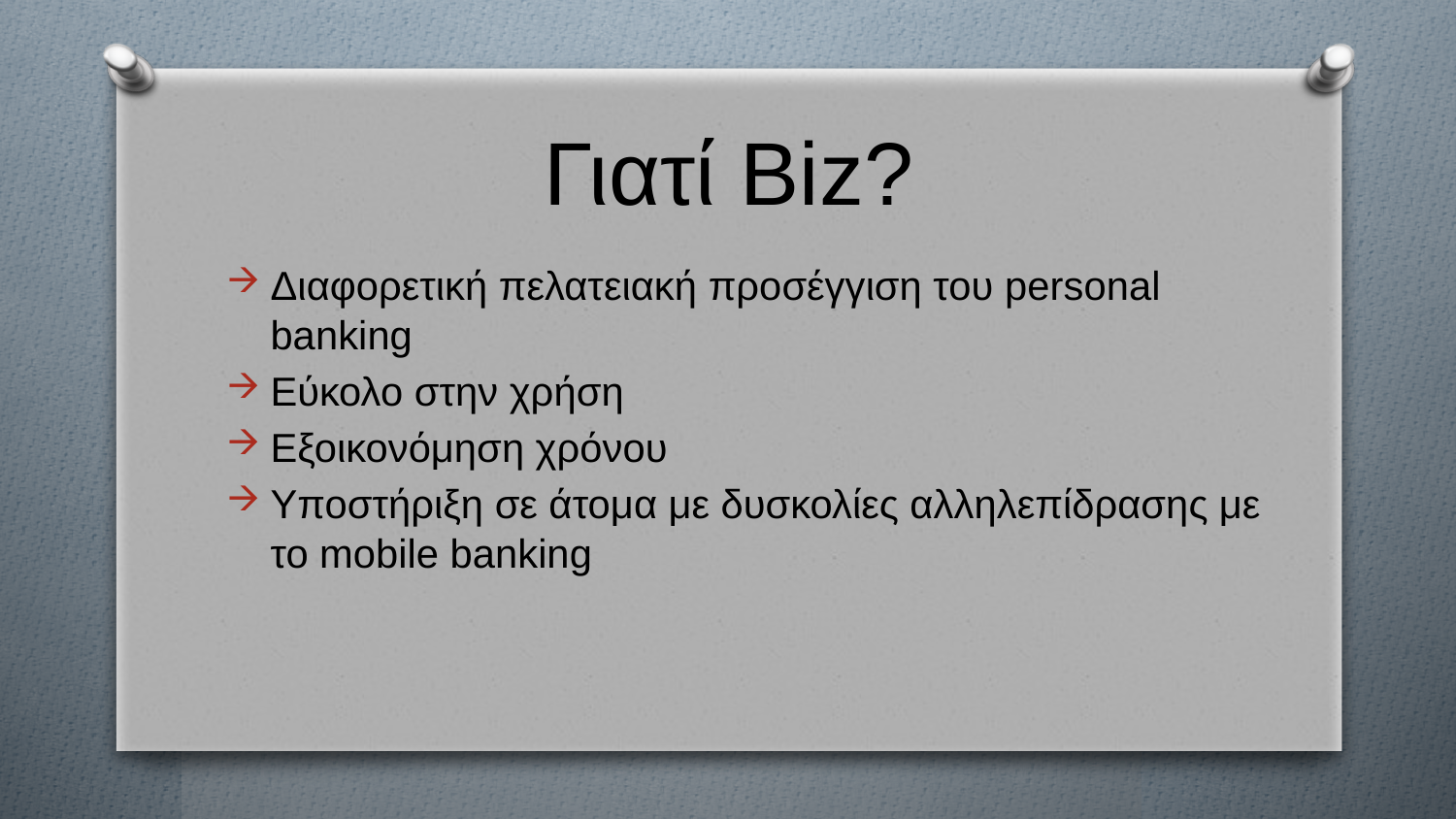

# Γιατί Biz?
Διαφορετική πελατειακή προσέγγιση του personal banking
Εύκολο στην χρήση
Εξοικονόμηση χρόνου
Υποστήριξη σε άτομα με δυσκολίες αλληλεπίδρασης με το mobile banking